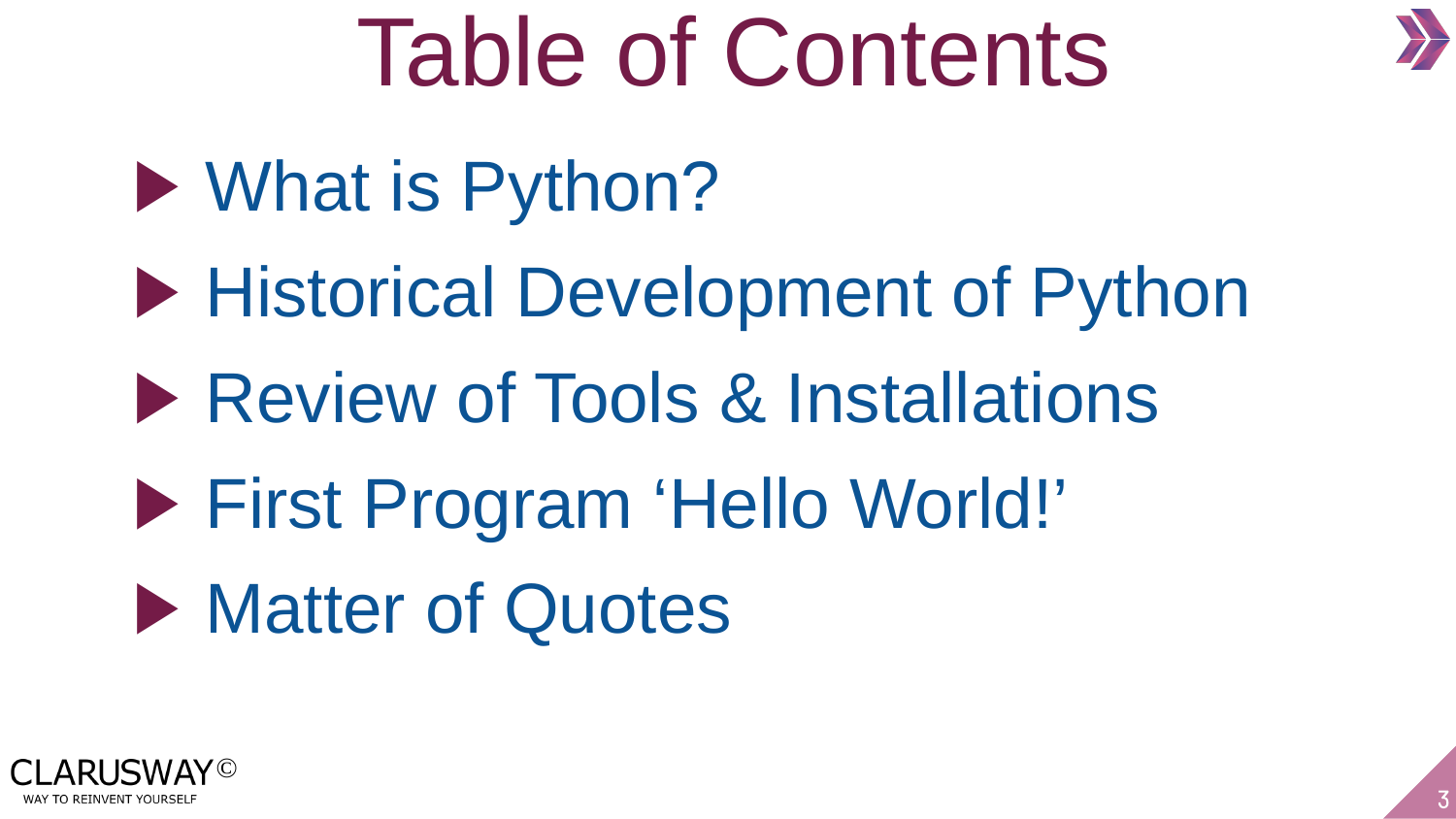

Table of Contents
What is Python?
Historical Development of Python
Review of Tools & Installations
First Program ‘Hello World!’
Matter of Quotes
3